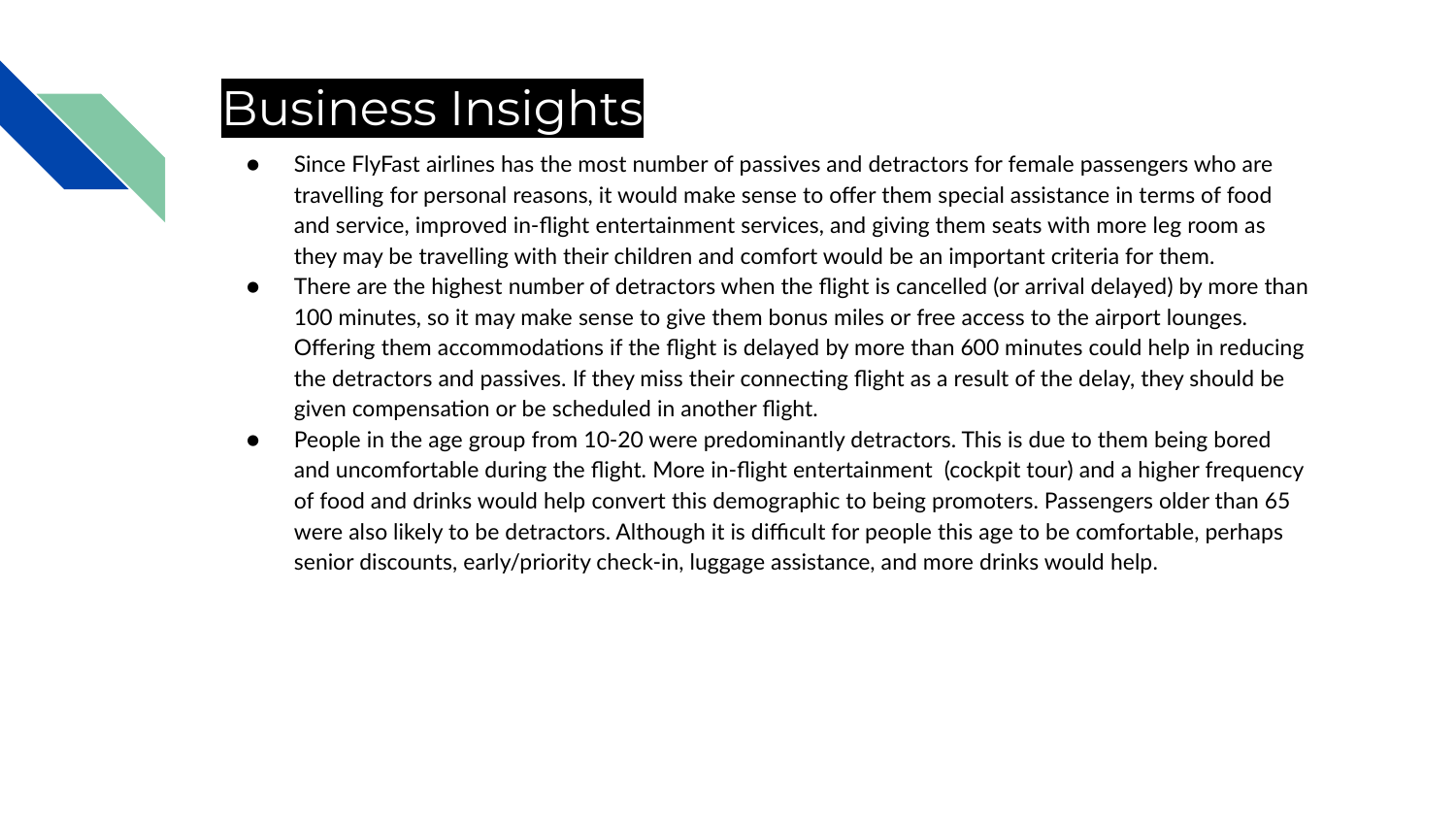

# Business Insights
Since FlyFast airlines has the most number of passives and detractors for female passengers who are travelling for personal reasons, it would make sense to offer them special assistance in terms of food and service, improved in-flight entertainment services, and giving them seats with more leg room as they may be travelling with their children and comfort would be an important criteria for them.
There are the highest number of detractors when the flight is cancelled (or arrival delayed) by more than 100 minutes, so it may make sense to give them bonus miles or free access to the airport lounges. Offering them accommodations if the flight is delayed by more than 600 minutes could help in reducing the detractors and passives. If they miss their connecting flight as a result of the delay, they should be given compensation or be scheduled in another flight.
People in the age group from 10-20 were predominantly detractors. This is due to them being bored and uncomfortable during the flight. More in-flight entertainment  (cockpit tour) and a higher frequency of food and drinks would help convert this demographic to being promoters. Passengers older than 65 were also likely to be detractors. Although it is difficult for people this age to be comfortable, perhaps senior discounts, early/priority check-in, luggage assistance, and more drinks would help.